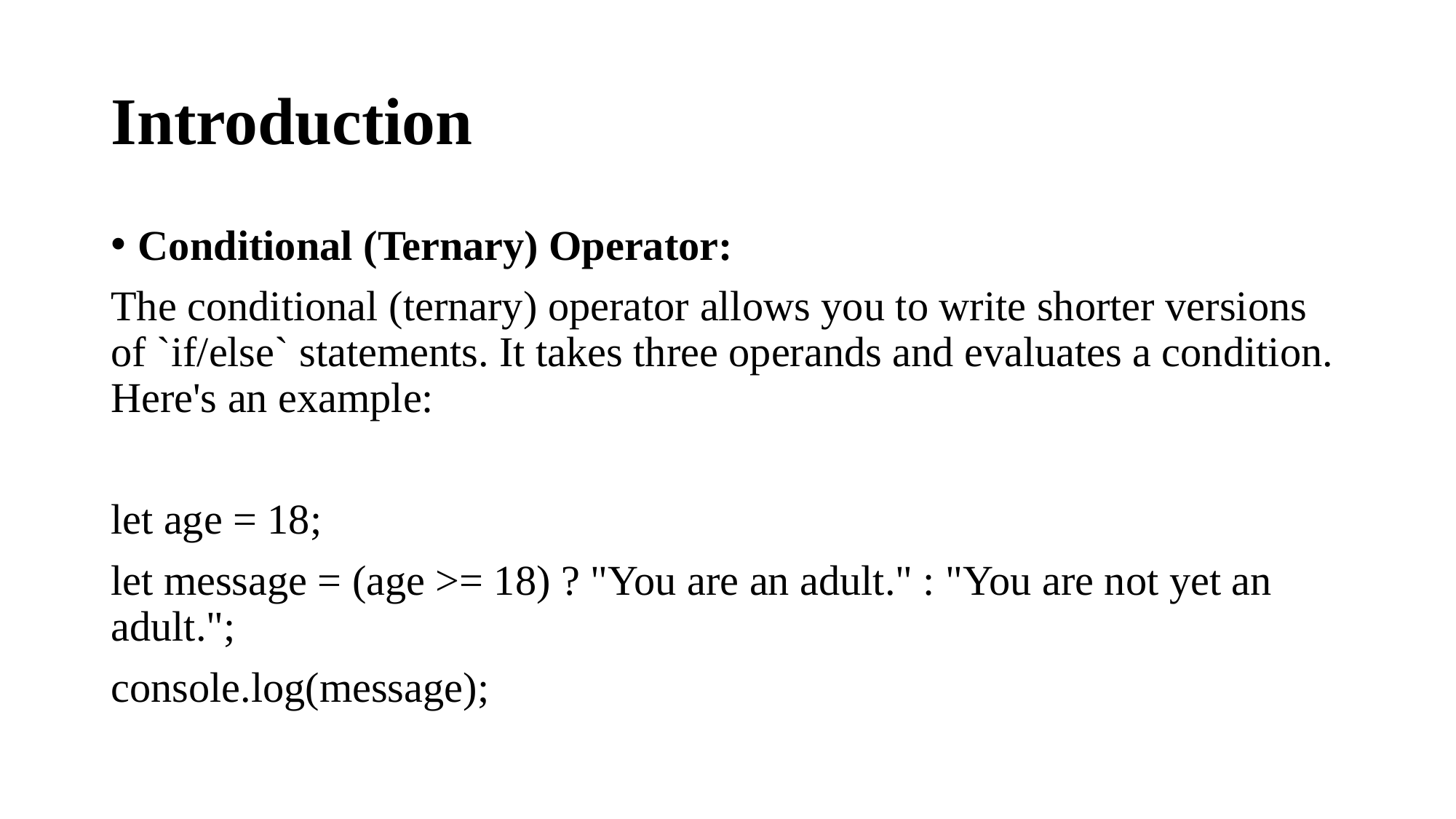

# Introduction
Conditional (Ternary) Operator:
The conditional (ternary) operator allows you to write shorter versions of `if/else` statements. It takes three operands and evaluates a condition. Here's an example:

let age = 18;
let message = (age >= 18) ? "You are an adult." : "You are not yet an adult.";
console.log(message);